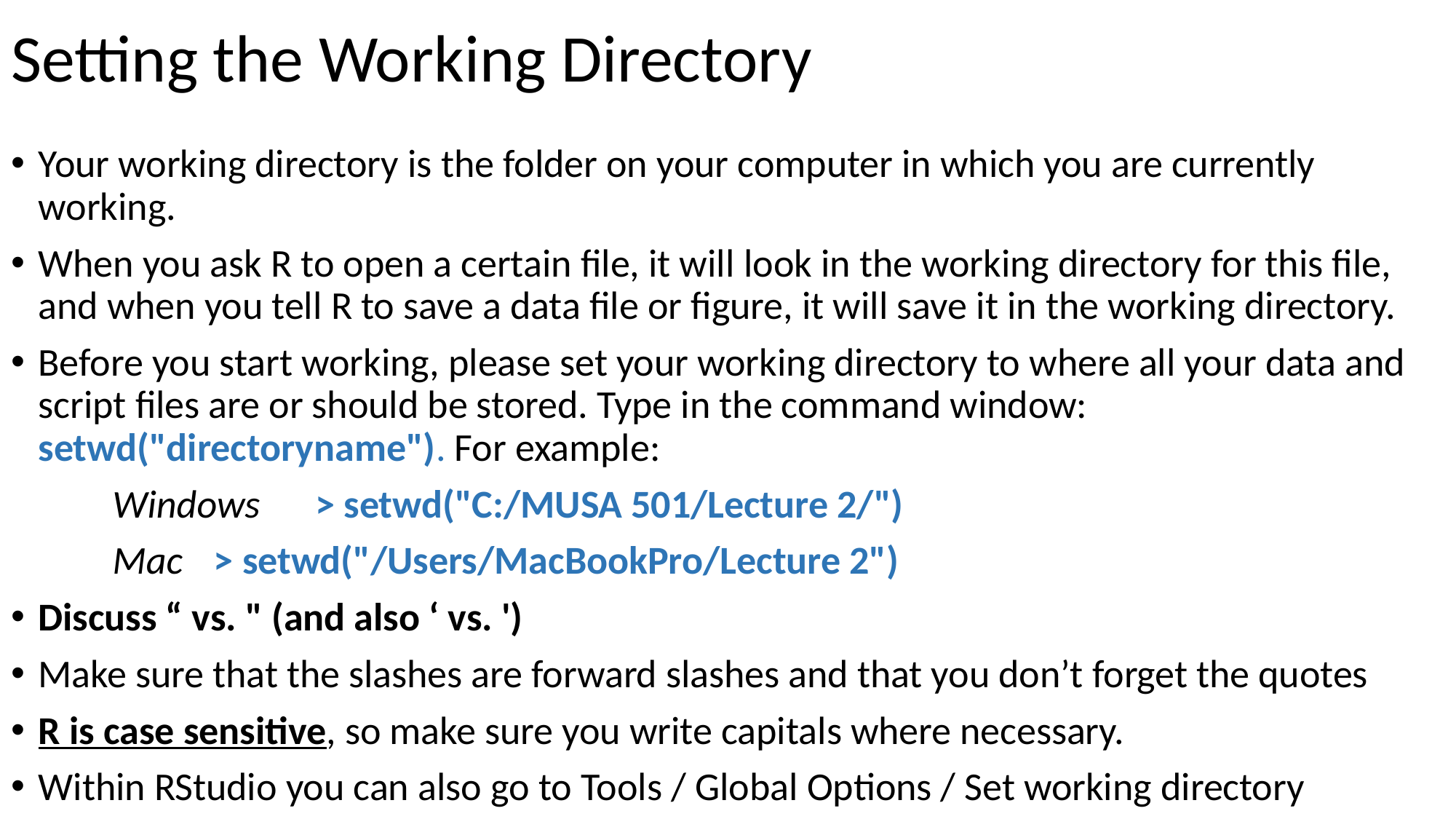

# Setting the Working Directory
Your working directory is the folder on your computer in which you are currently working.
When you ask R to open a certain file, it will look in the working directory for this file, and when you tell R to save a data file or figure, it will save it in the working directory.
Before you start working, please set your working directory to where all your data and script files are or should be stored. Type in the command window: setwd("directoryname"). For example:
	Windows		> setwd("C:/MUSA 501/Lecture 2/")
	Mac			> setwd("/Users/MacBookPro/Lecture 2")
Discuss “ vs. " (and also ‘ vs. ')
Make sure that the slashes are forward slashes and that you don’t forget the quotes
R is case sensitive, so make sure you write capitals where necessary.
Within RStudio you can also go to Tools / Global Options / Set working directory